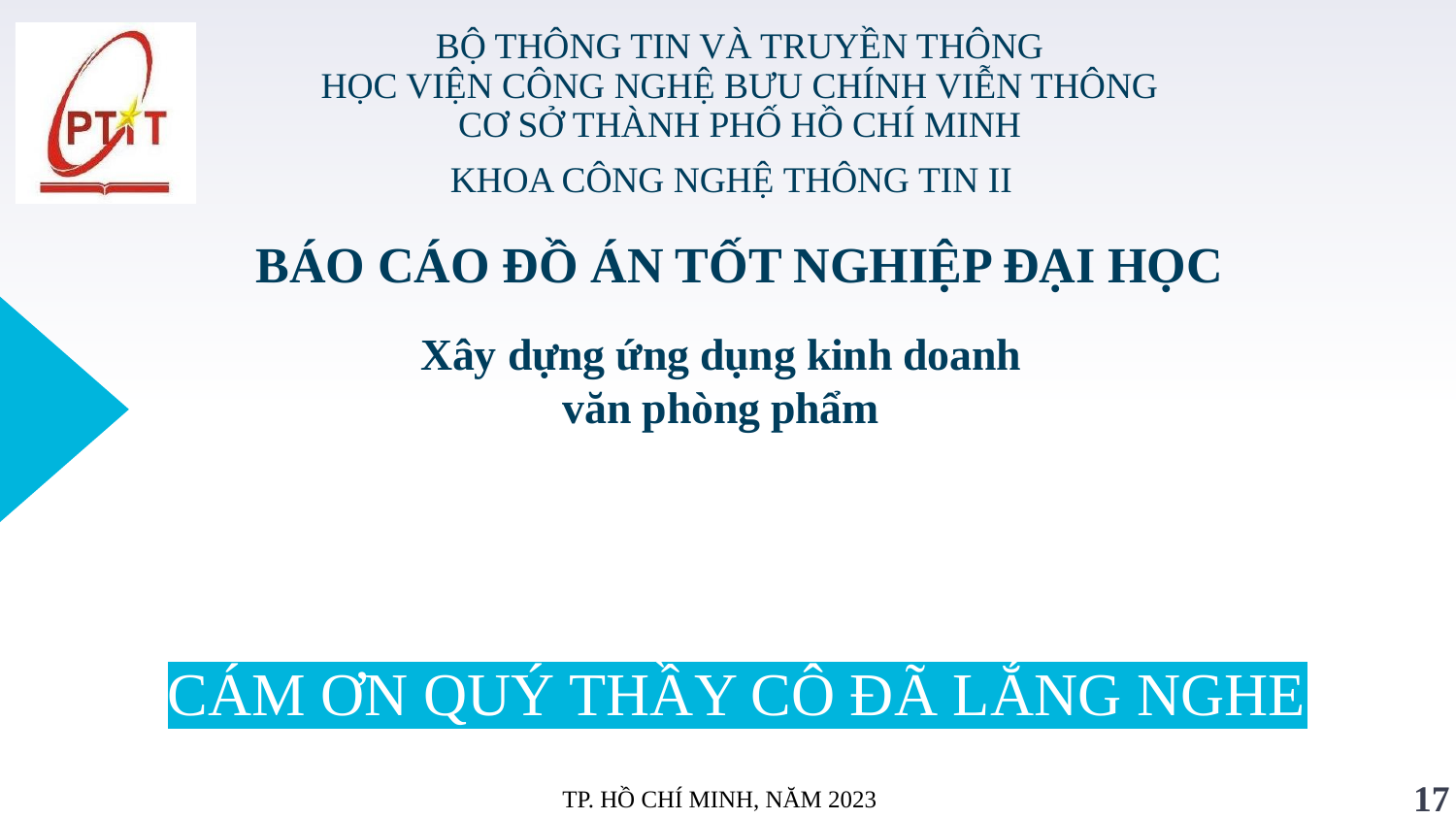

BỘ THÔNG TIN VÀ TRUYỀN THÔNG
HỌC VIỆN CÔNG NGHỆ BƯU CHÍNH VIỄN THÔNG
CƠ SỞ THÀNH PHỐ HỒ CHÍ MINH

KHOA CÔNG NGHỆ THÔNG TIN II
# BÁO CÁO ĐỒ ÁN TỐT NGHIỆP ĐẠI HỌC
Xây dựng ứng dụng kinh doanh văn phòng phẩm
CÁM ƠN QUÝ THẦY CÔ ĐÃ LẮNG NGHE
17
TP. HỒ CHÍ MINH, NĂM 2023